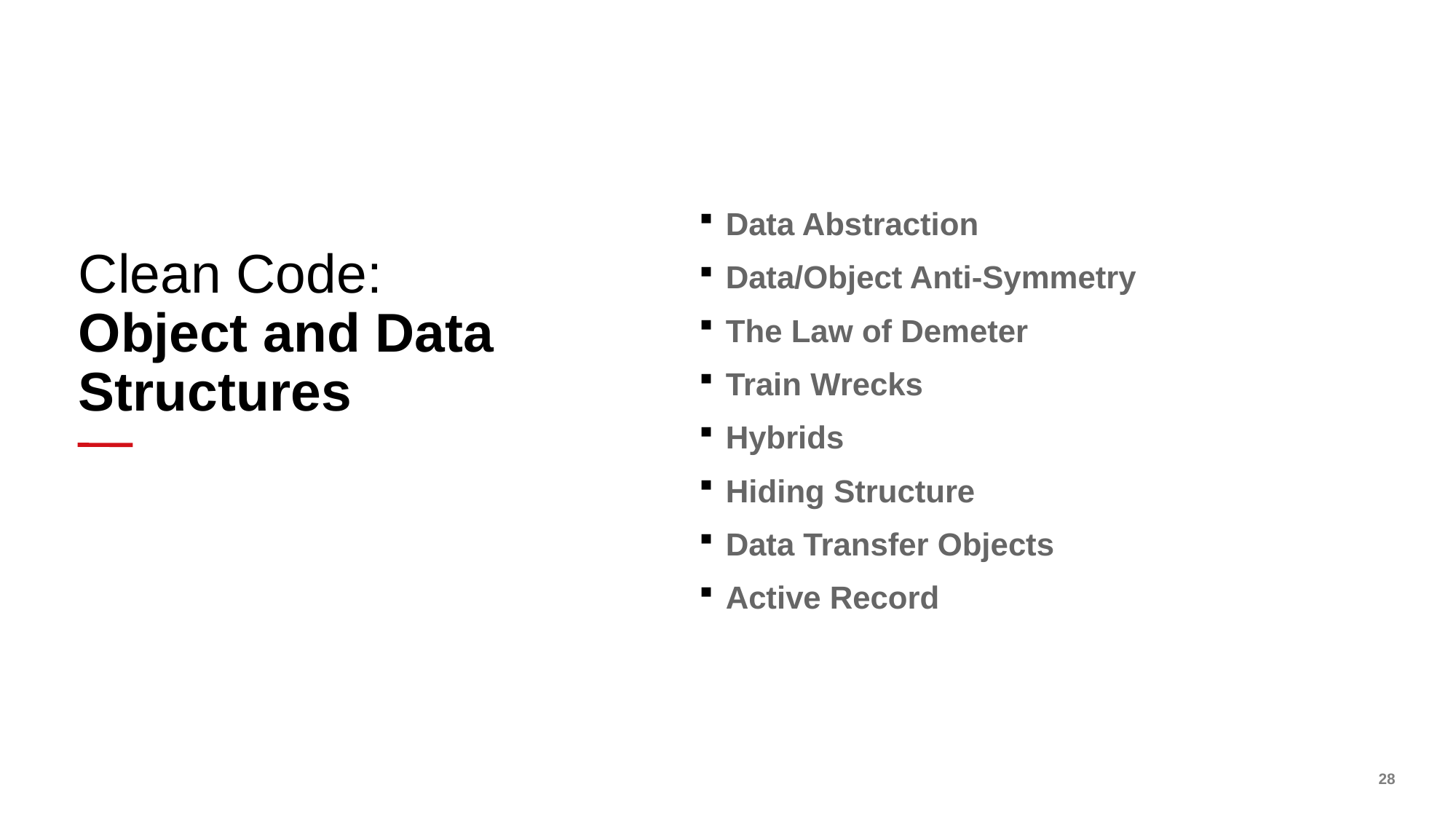

Data Abstraction
Data/Object Anti-Symmetry
The Law of Demeter
Train Wrecks
Hybrids
Hiding Structure
Data Transfer Objects
Active Record
# Clean Code: Object and Data Structures